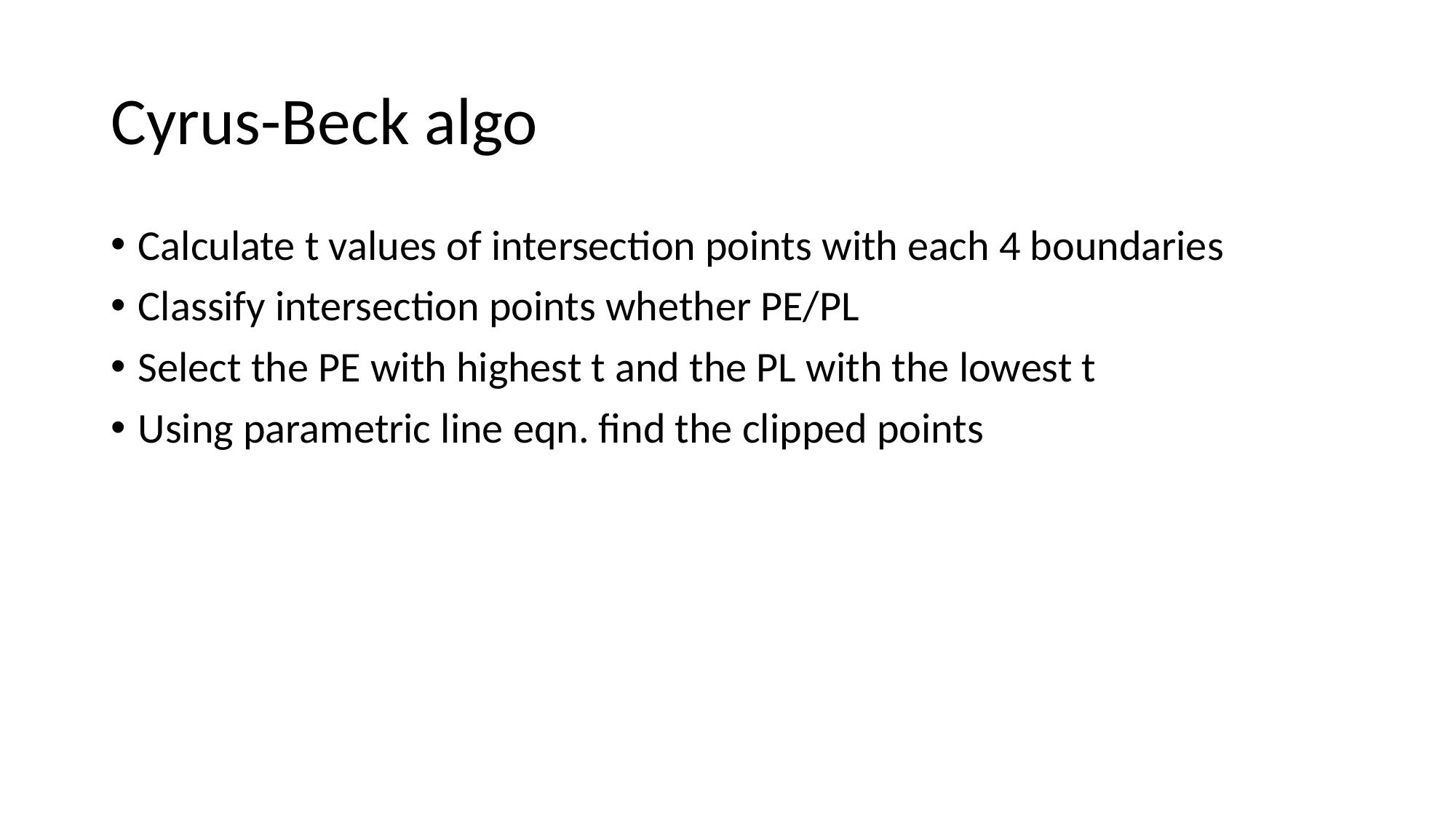

# Cyrus-Beck algo
Calculate t values of intersection points with each 4 boundaries
Classify intersection points whether PE/PL
Select the PE with highest t and the PL with the lowest t
Using parametric line eqn. find the clipped points